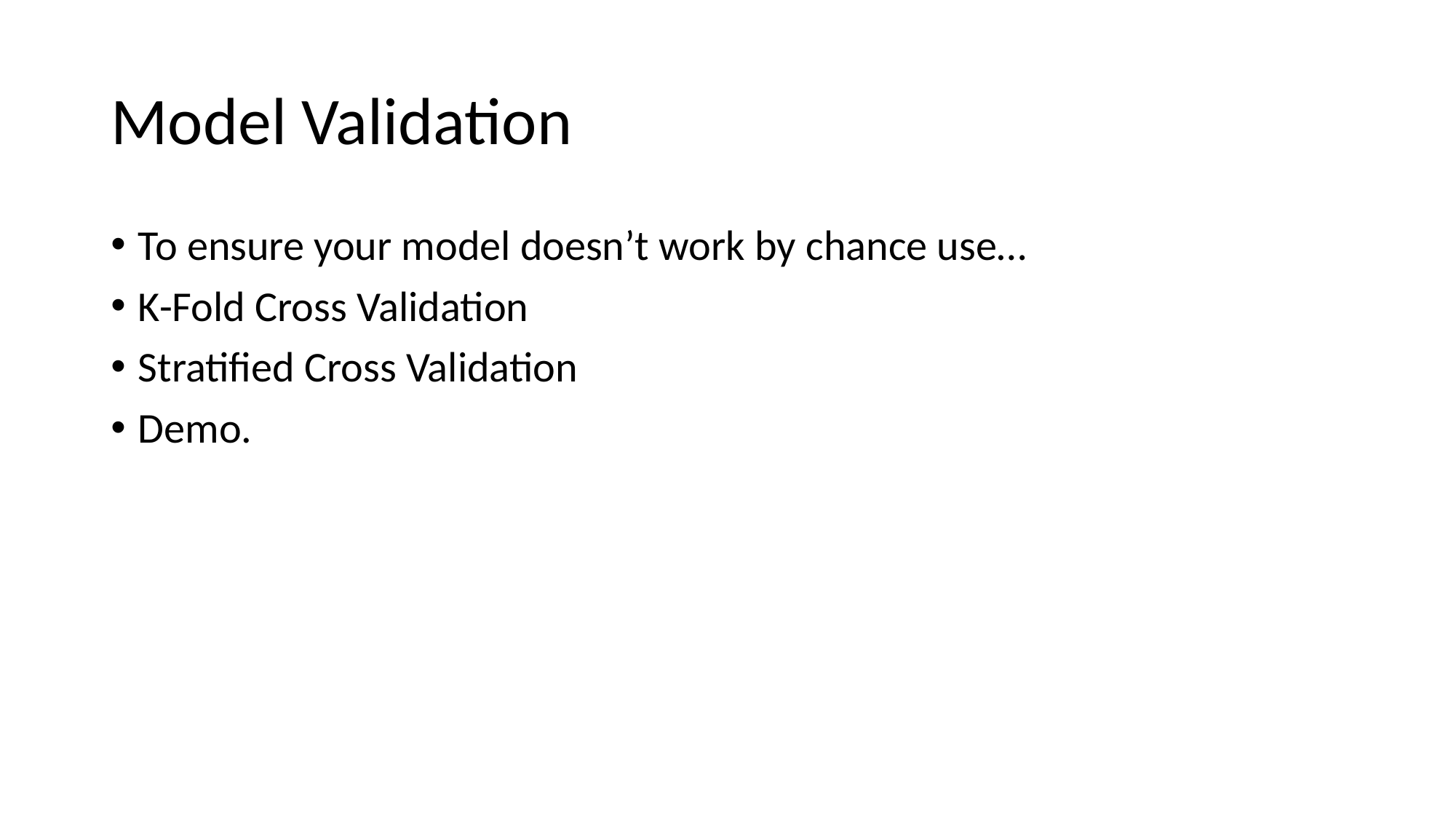

# Model Validation
To ensure your model doesn’t work by chance use…
K-Fold Cross Validation
Stratified Cross Validation
Demo.